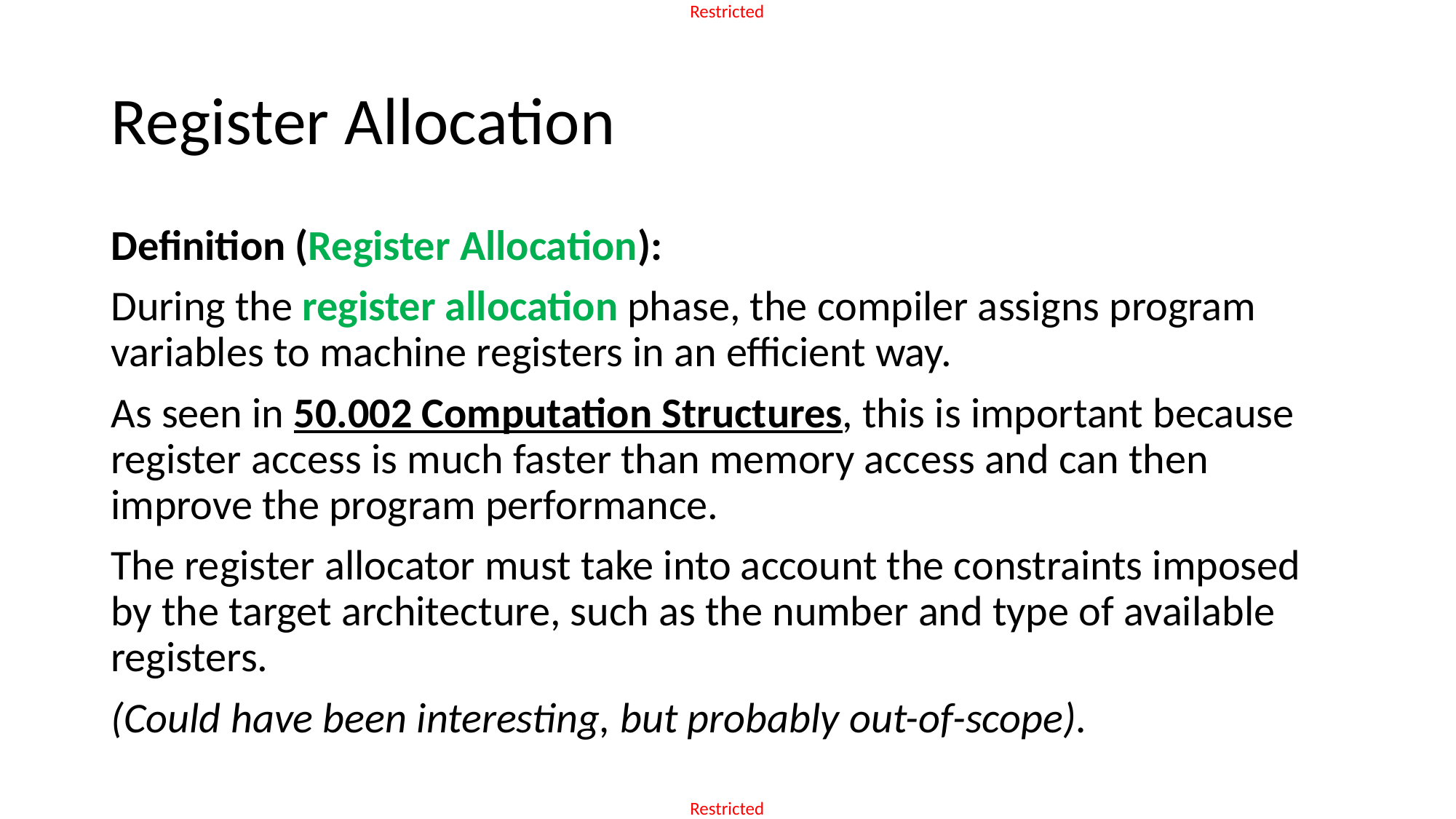

# Register Allocation
Definition (Register Allocation):
During the register allocation phase, the compiler assigns program variables to machine registers in an efficient way.
As seen in 50.002 Computation Structures, this is important because register access is much faster than memory access and can then improve the program performance.
The register allocator must take into account the constraints imposed by the target architecture, such as the number and type of available registers.
(Could have been interesting, but probably out-of-scope).